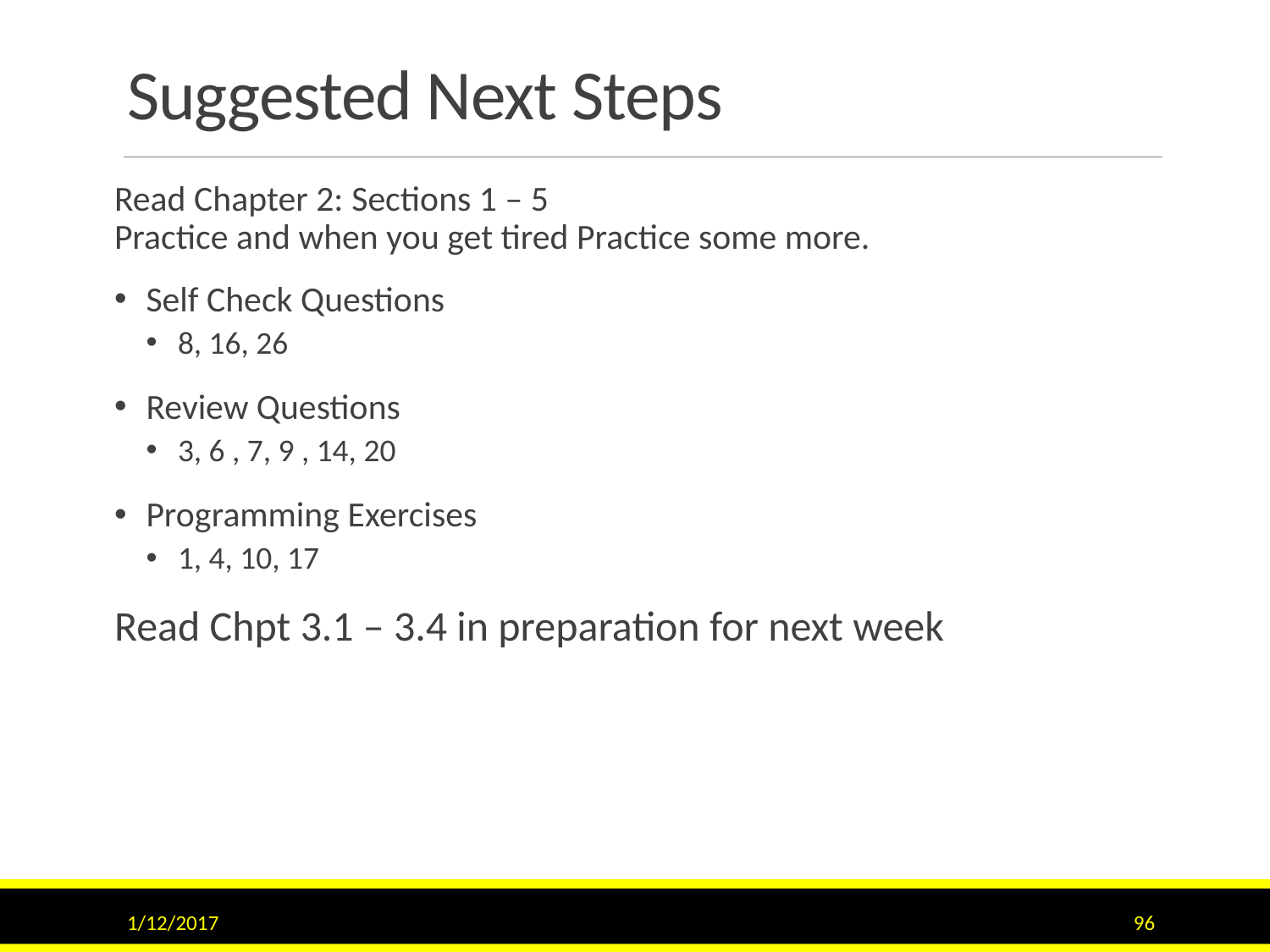

# Suggested Next Steps
Read Chapter 2: Sections 1 – 5
Practice and when you get tired Practice some more.
Self Check Questions
8, 16, 26
Review Questions
3, 6 , 7, 9 , 14, 20
Programming Exercises
1, 4, 10, 17
Read Chpt 3.1 – 3.4 in preparation for next week
1/12/2017
96